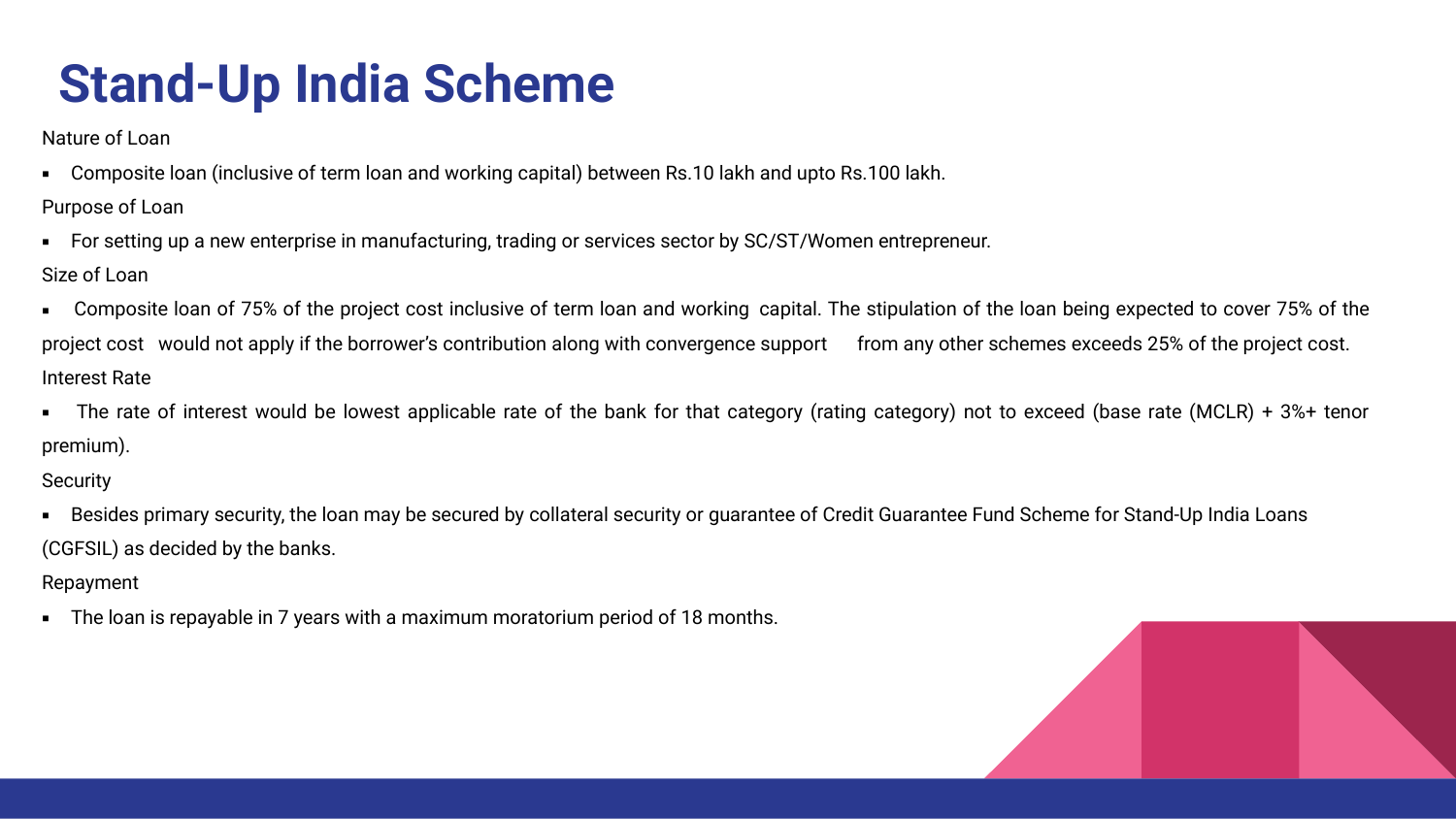

# Stand-Up India Scheme

Nature of Loan
   	Composite loan (inclusive of term loan and working capital) between Rs.10 lakh and upto Rs.100 lakh.
Purpose of Loan
   	For setting up a new enterprise in manufacturing, trading or services sector by SC/ST/Women entrepreneur.
Size of Loan
   	Composite loan of 75% of the project cost inclusive of term loan and working 	capital. The stipulation of the loan being expected to cover 75% of the project cost 	would not apply if the borrower’s contribution along with convergence support 	from any other schemes exceeds 25% of the project cost.
Interest Rate
  	The rate of interest would be lowest applicable rate of the bank for that category (rating category) not to exceed (base rate (MCLR) + 3%+ tenor premium).
Security
  	Besides primary security, the loan may be secured by collateral security or guarantee of Credit Guarantee Fund Scheme for Stand-Up India Loans (CGFSIL) as decided by the banks.
Repayment
  	The loan is repayable in 7 years with a maximum moratorium period of 18 months.